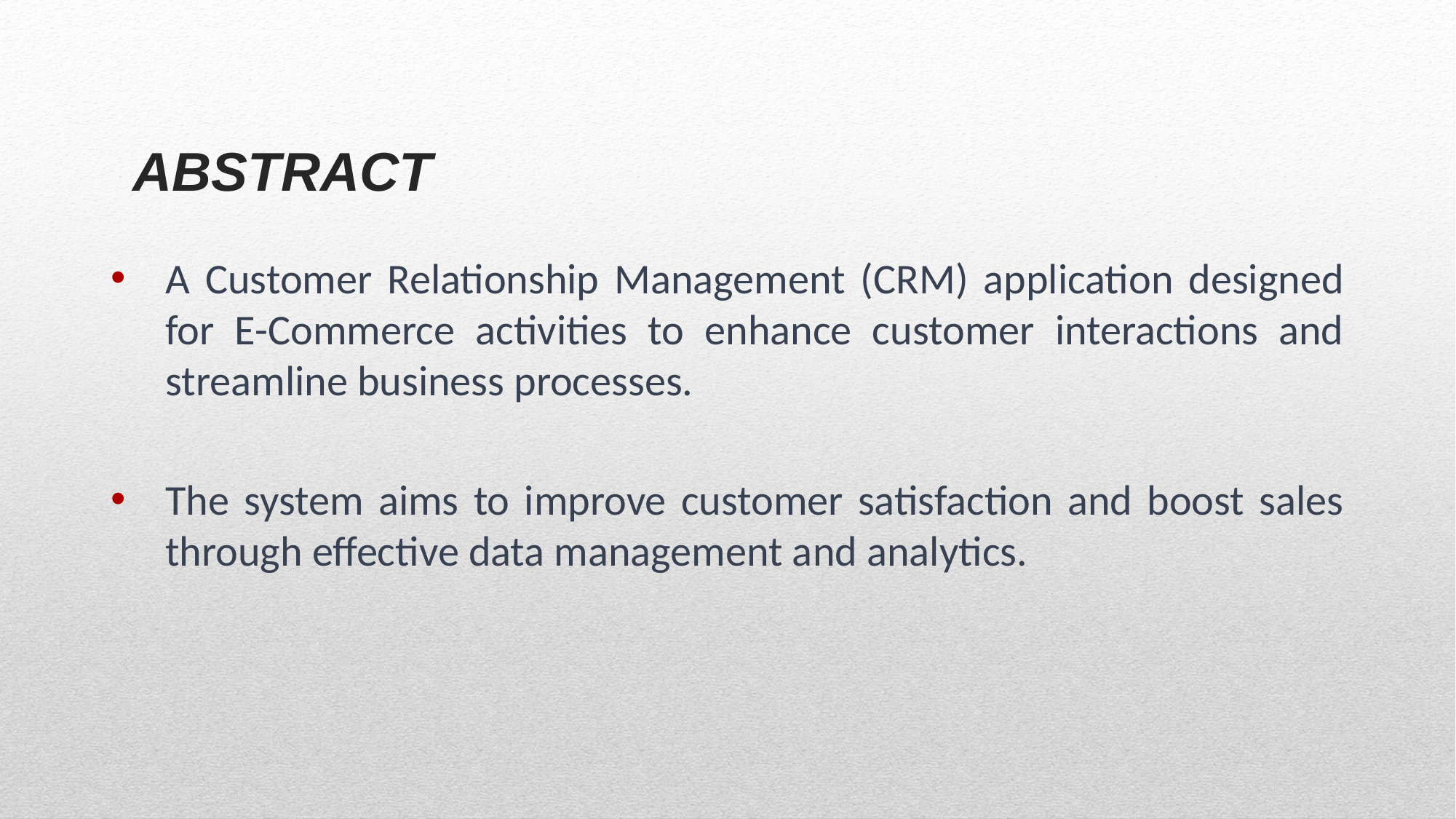

# ABSTRACT
A Customer Relationship Management (CRM) application designed for E-Commerce activities to enhance customer interactions and streamline business processes.

The system aims to improve customer satisfaction and boost sales through effective data management and analytics.